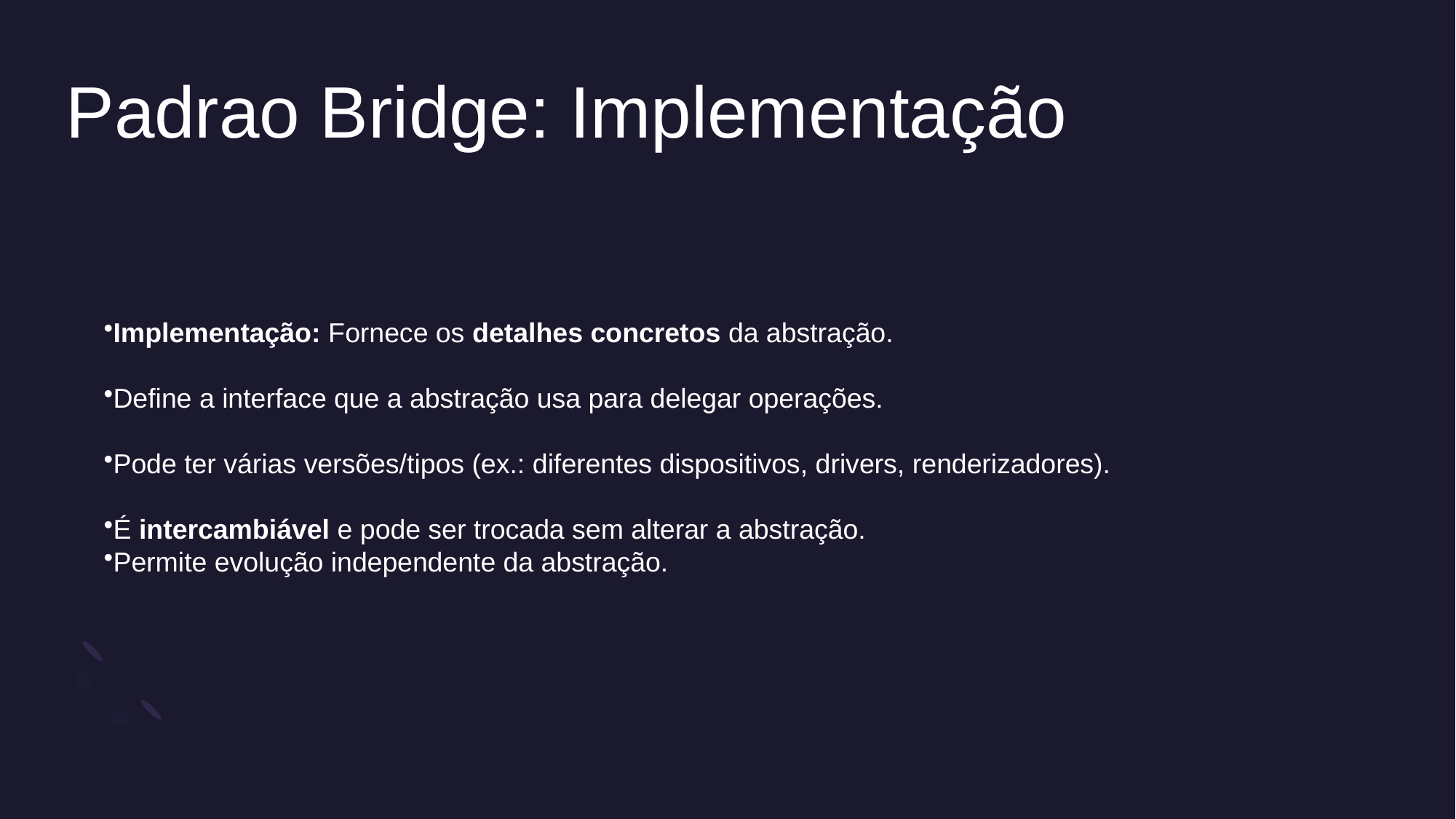

# Padrao Bridge: Implementação
Implementação: Fornece os detalhes concretos da abstração.

Define a interface que a abstração usa para delegar operações.

Pode ter várias versões/tipos (ex.: diferentes dispositivos, drivers, renderizadores).

É intercambiável e pode ser trocada sem alterar a abstração.
Permite evolução independente da abstração.